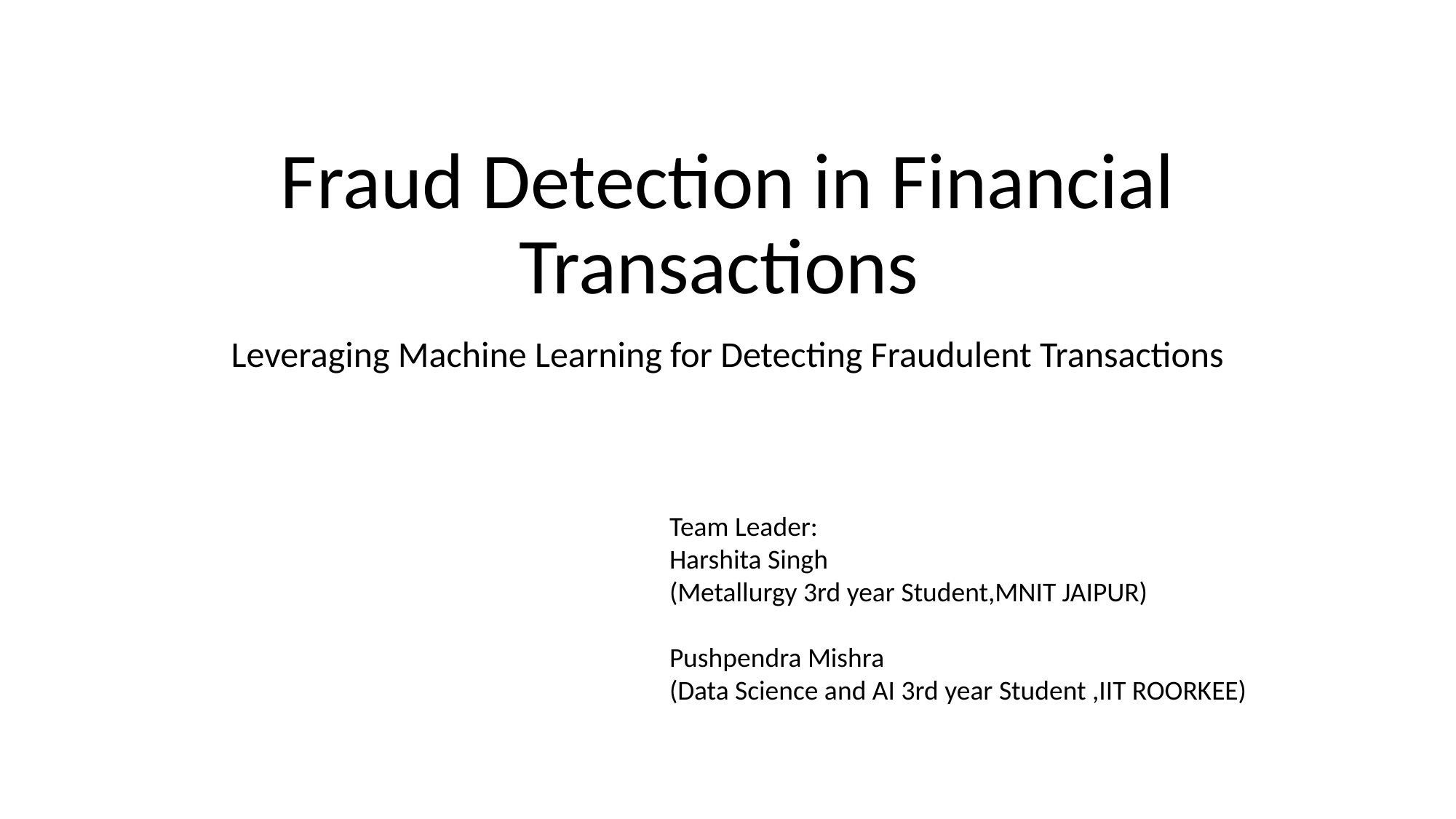

# Fraud Detection in Financial Transactions
Leveraging Machine Learning for Detecting Fraudulent Transactions
Team Leader:
Harshita Singh
(Metallurgy 3rd year Student,MNIT JAIPUR)

Pushpendra Mishra
(Data Science and AI 3rd year Student ,IIT ROORKEE)